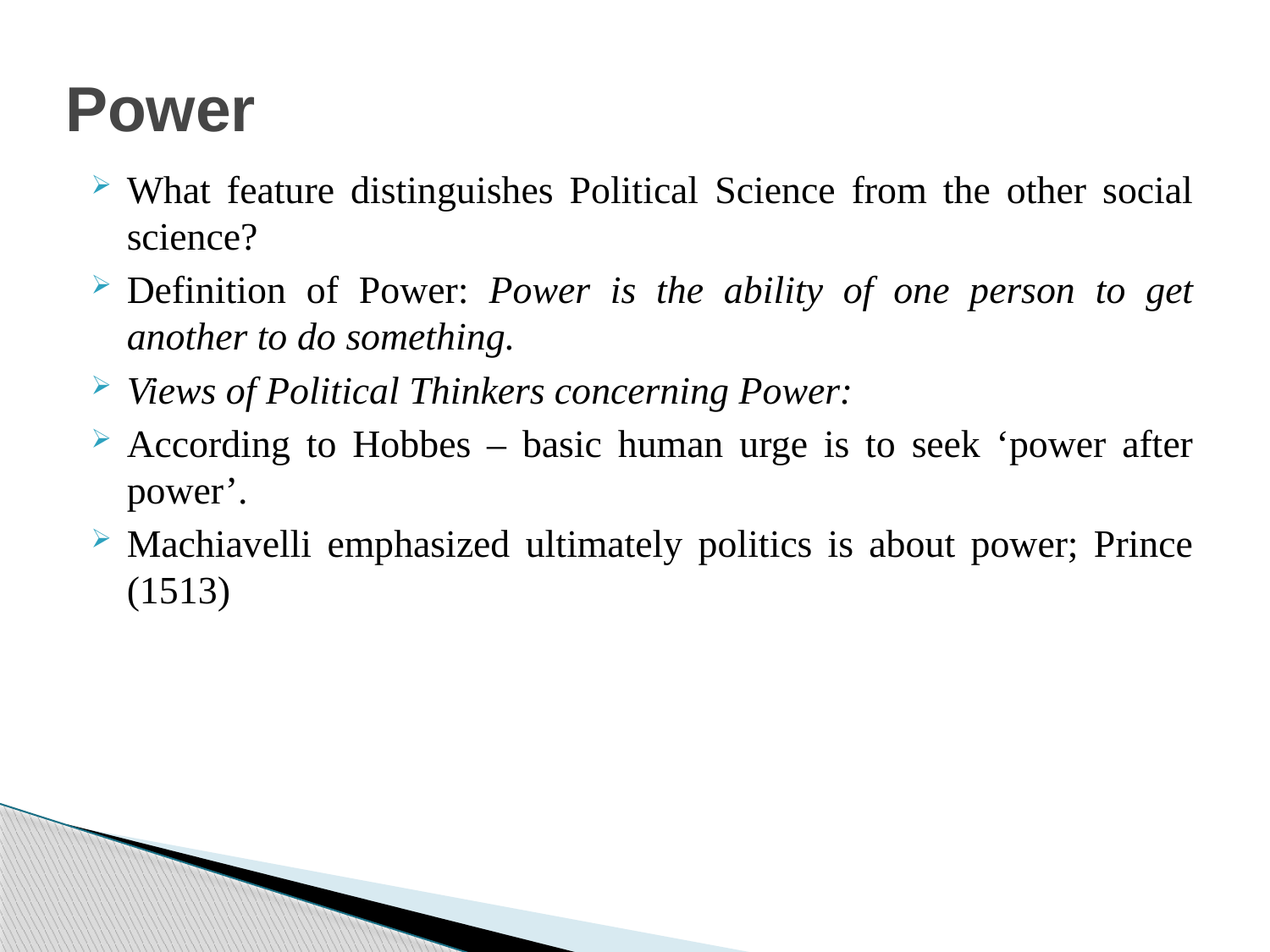

# Power
What feature distinguishes Political Science from the other social science?
Definition of Power: Power is the ability of one person to get another to do something.
Views of Political Thinkers concerning Power:
According to Hobbes – basic human urge is to seek ‘power after power’.
Machiavelli emphasized ultimately politics is about power; Prince (1513)